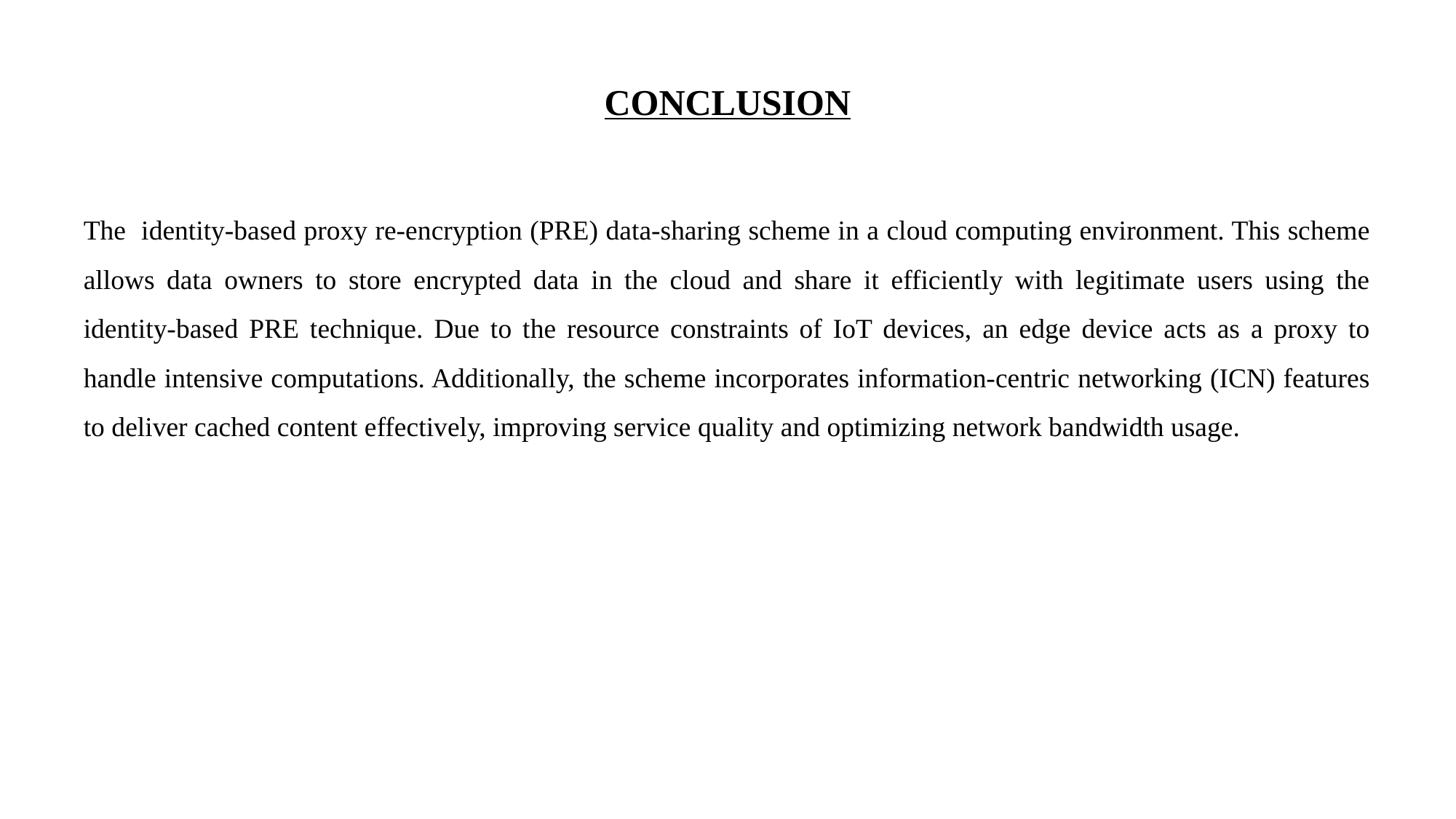

# CONCLUSION
The  identity-based proxy re-encryption (PRE) data-sharing scheme in a cloud computing environment. This scheme allows data owners to store encrypted data in the cloud and share it efficiently with legitimate users using the identity-based PRE technique. Due to the resource constraints of IoT devices, an edge device acts as a proxy to handle intensive computations. Additionally, the scheme incorporates information-centric networking (ICN) features to deliver cached content effectively, improving service quality and optimizing network bandwidth usage.